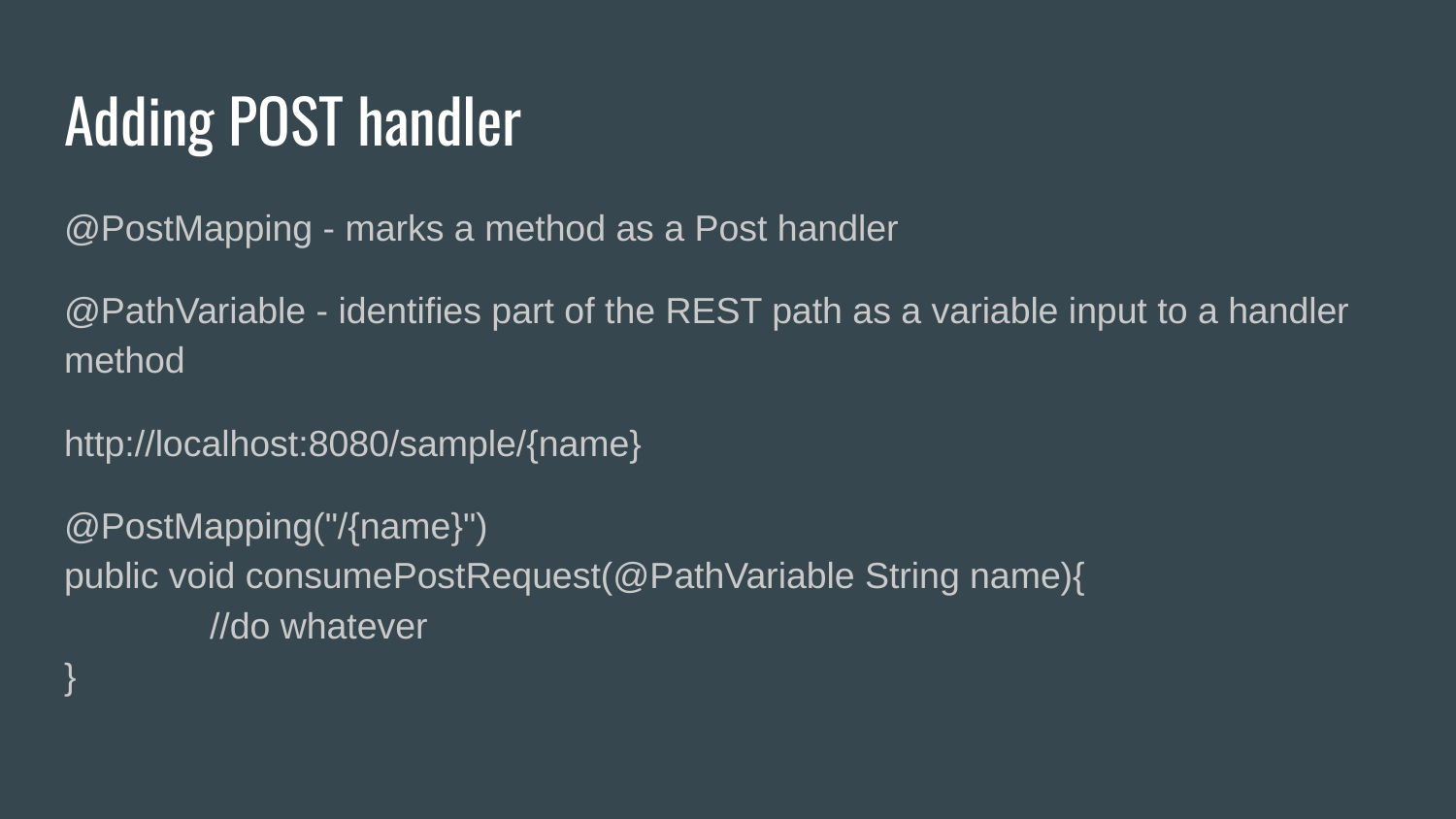

# Adding POST handler
@PostMapping - marks a method as a Post handler
@PathVariable - identifies part of the REST path as a variable input to a handler method
http://localhost:8080/sample/{name}
@PostMapping("/{name}")
public void consumePostRequest(@PathVariable String name){
	//do whatever
}